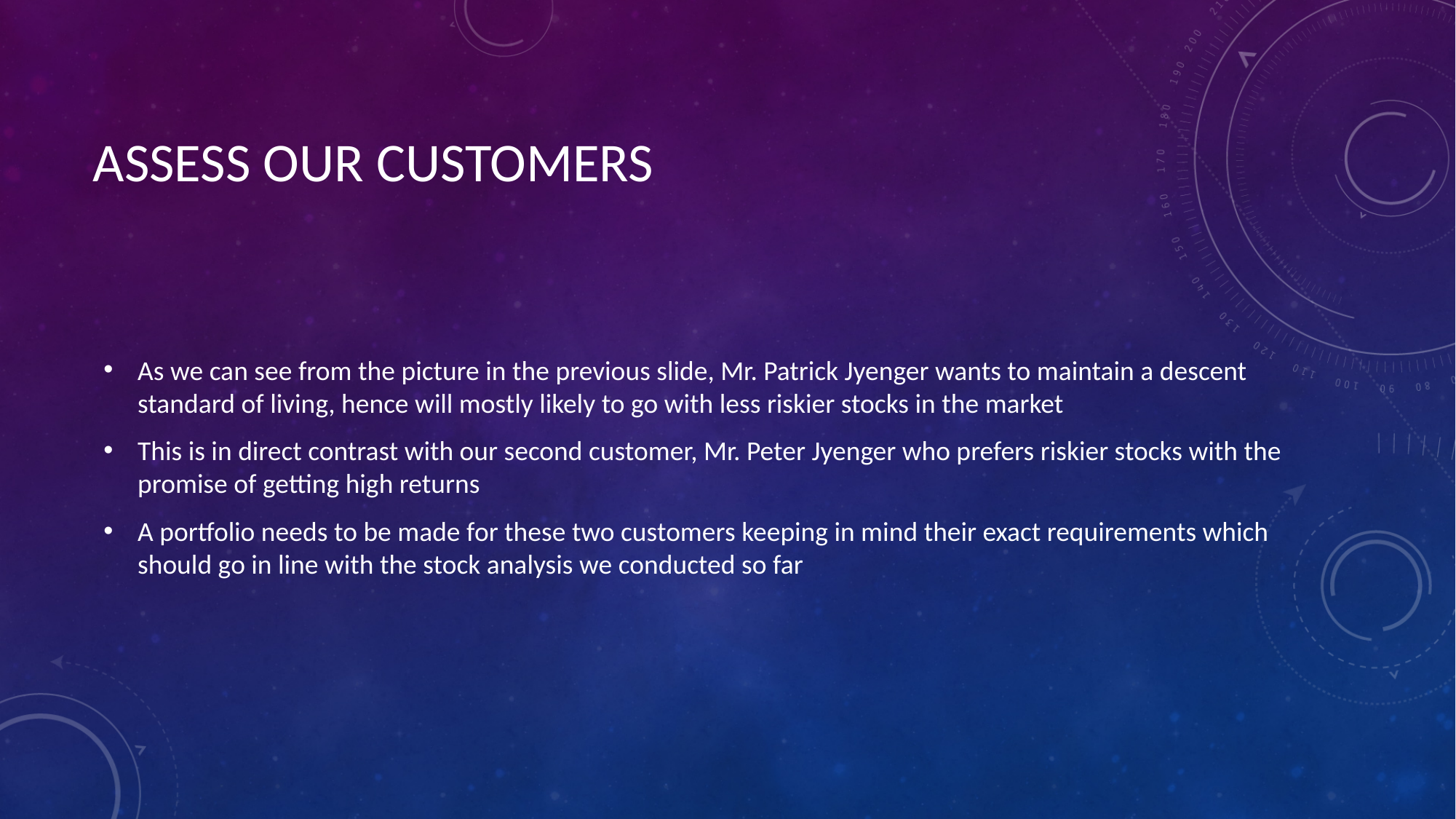

# Assess our customers
As we can see from the picture in the previous slide, Mr. Patrick Jyenger wants to maintain a descent standard of living, hence will mostly likely to go with less riskier stocks in the market
This is in direct contrast with our second customer, Mr. Peter Jyenger who prefers riskier stocks with the promise of getting high returns
A portfolio needs to be made for these two customers keeping in mind their exact requirements which should go in line with the stock analysis we conducted so far